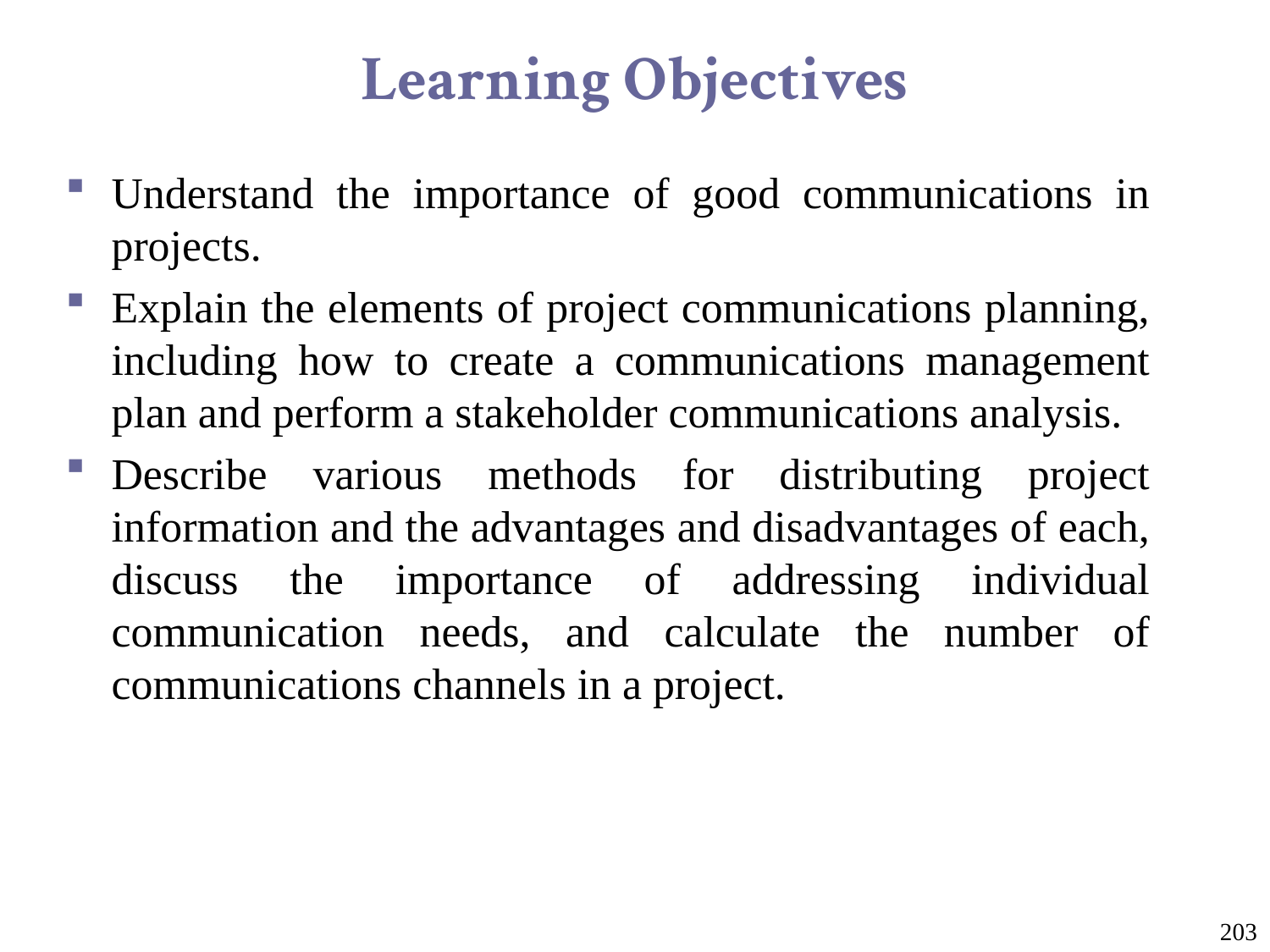

# Learning Objectives
Understand the importance of good communications in projects.
Explain the elements of project communications planning, including how to create a communications management plan and perform a stakeholder communications analysis.
Describe various methods for distributing project information and the advantages and disadvantages of each, discuss the importance of addressing individual communication needs, and calculate the number of communications channels in a project.

203